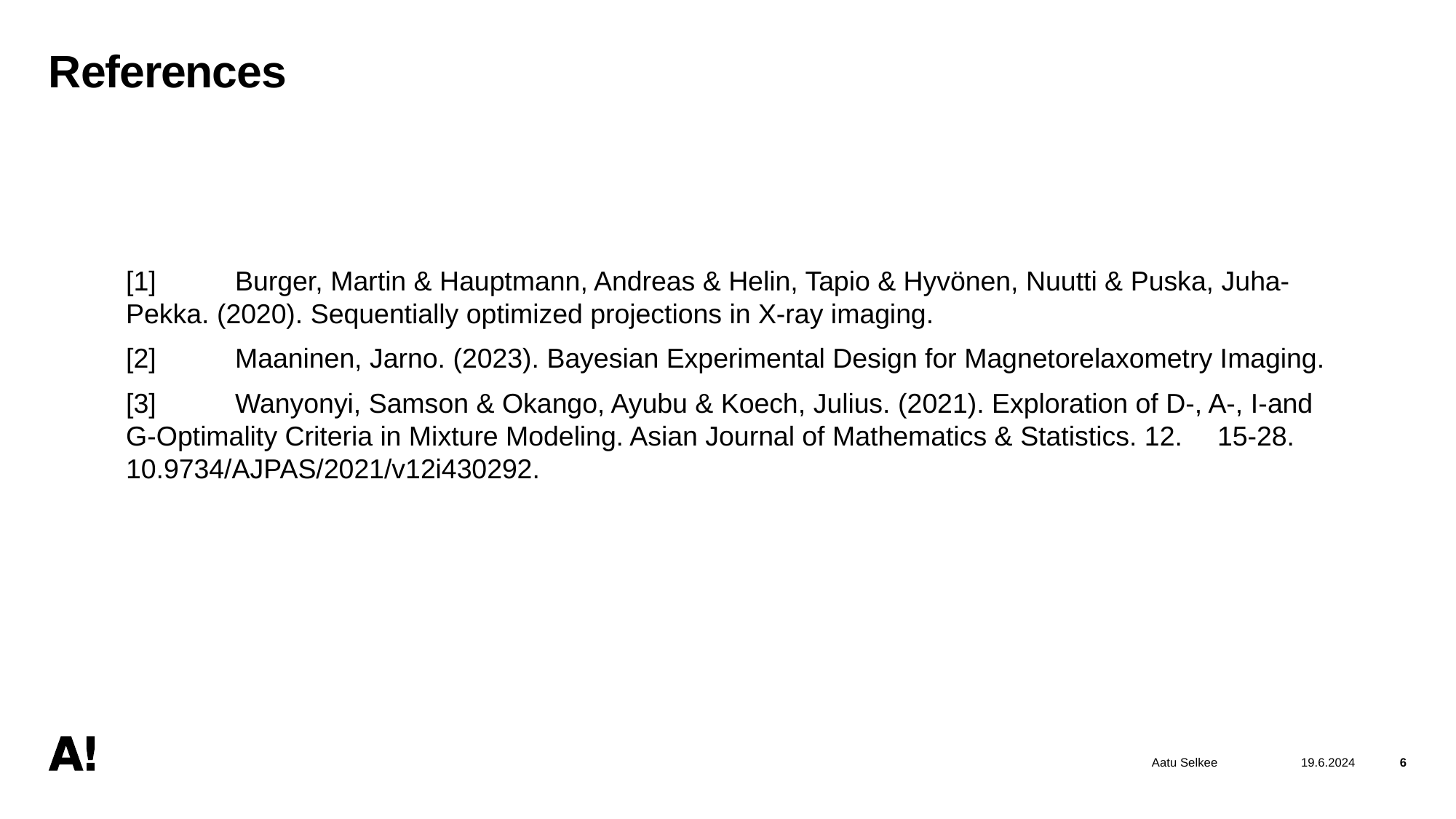

# References
[1]	Burger, Martin & Hauptmann, Andreas & Helin, Tapio & Hyvönen, Nuutti & Puska, Juha-	Pekka. (2020). Sequentially optimized projections in X-ray imaging.
[2]	Maaninen, Jarno. (2023). Bayesian Experimental Design for Magnetorelaxometry Imaging.
[3]	Wanyonyi, Samson & Okango, Ayubu & Koech, Julius. (2021). Exploration of D-, A-, I-and 	G-Optimality Criteria in Mixture Modeling. Asian Journal of Mathematics & Statistics. 12. 	15-28. 10.9734/AJPAS/2021/v12i430292.

Aatu Selkee
19.6.2024
6